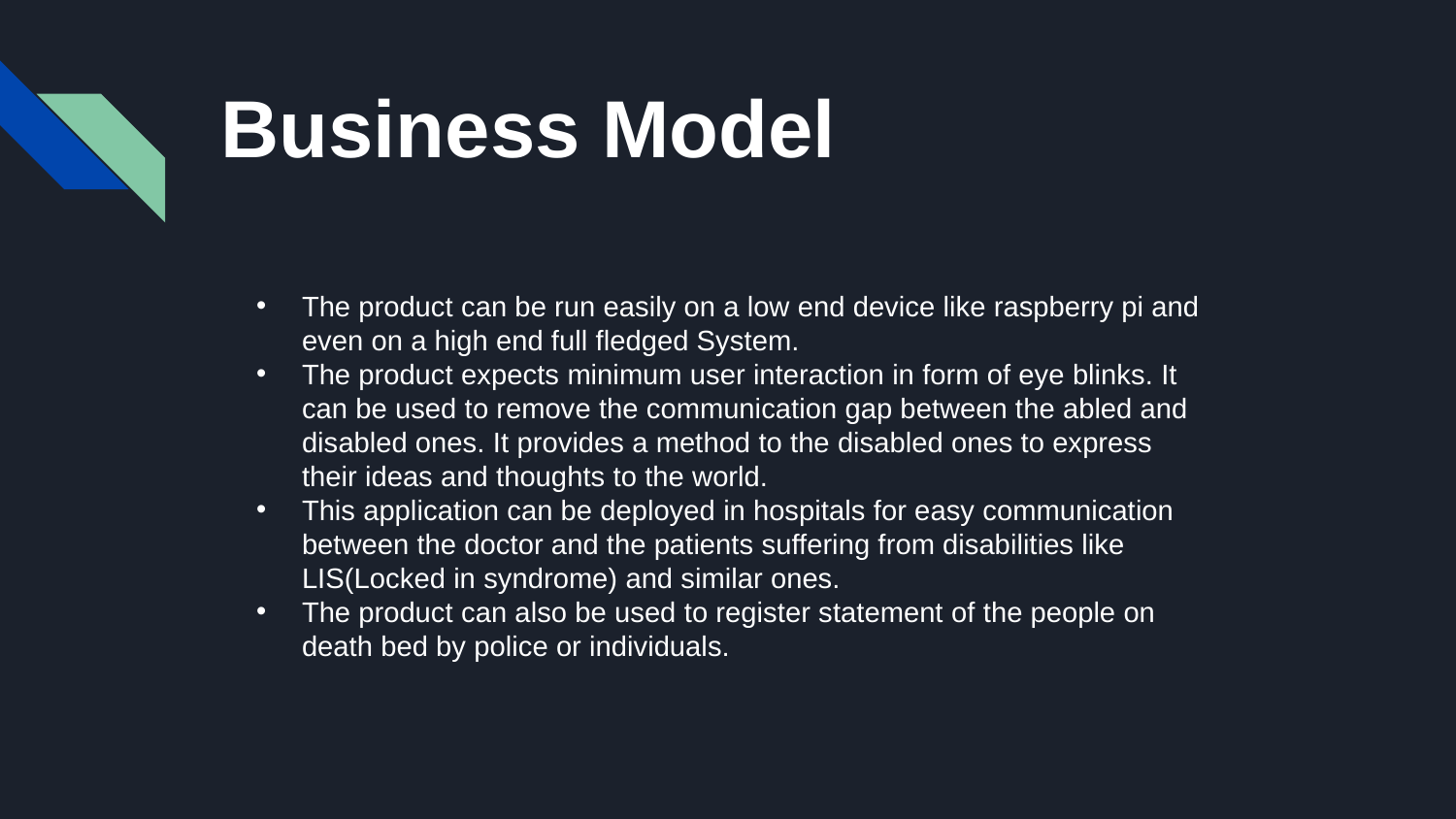

# Business Model
The product can be run easily on a low end device like raspberry pi and even on a high end full fledged System.
The product expects minimum user interaction in form of eye blinks. It can be used to remove the communication gap between the abled and disabled ones. It provides a method to the disabled ones to express their ideas and thoughts to the world.
This application can be deployed in hospitals for easy communication between the doctor and the patients suffering from disabilities like LIS(Locked in syndrome) and similar ones.
The product can also be used to register statement of the people on death bed by police or individuals.